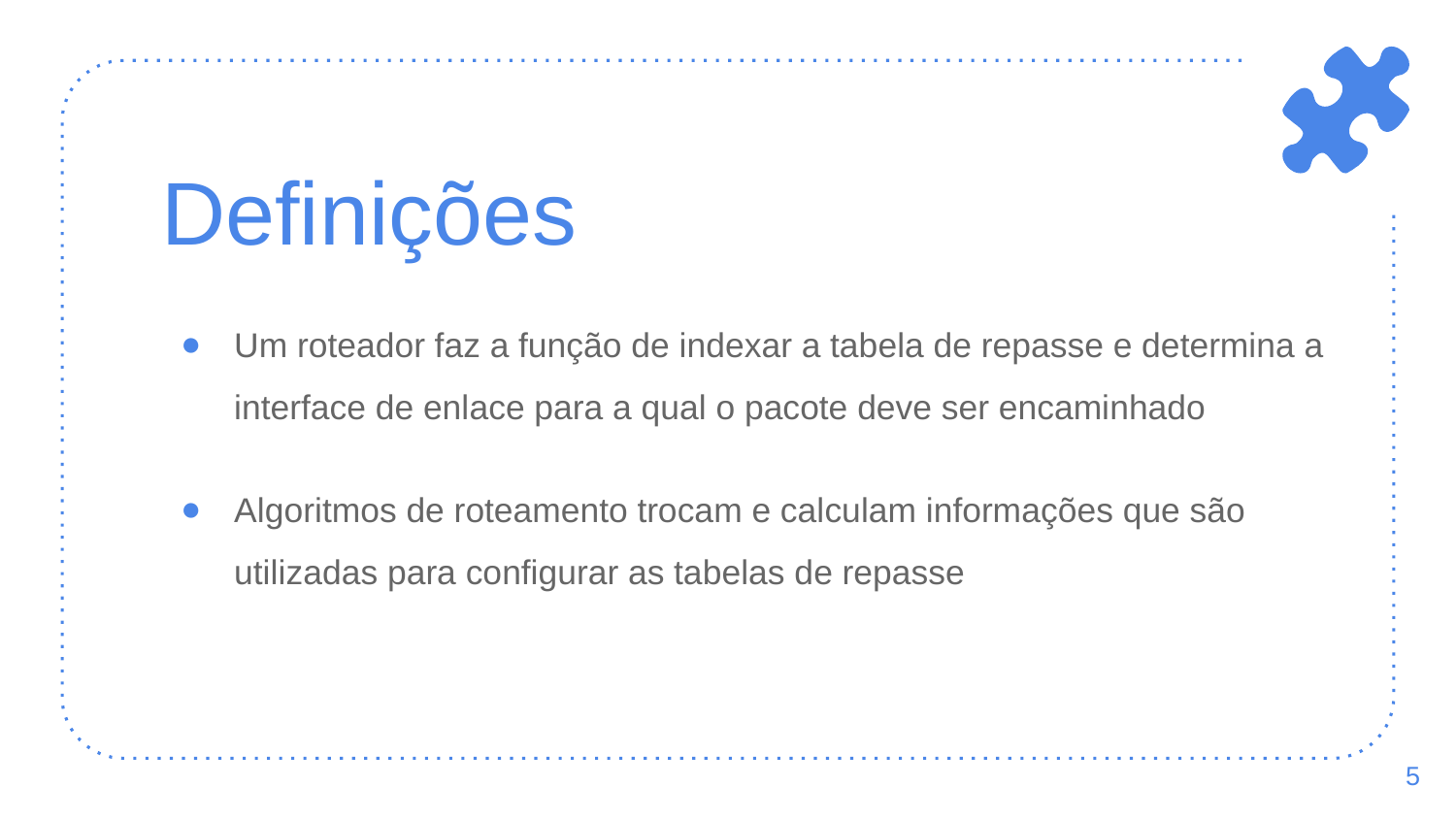

# Definições
Um roteador faz a função de indexar a tabela de repasse e determina a interface de enlace para a qual o pacote deve ser encaminhado
Algoritmos de roteamento trocam e calculam informações que são utilizadas para configurar as tabelas de repasse
5